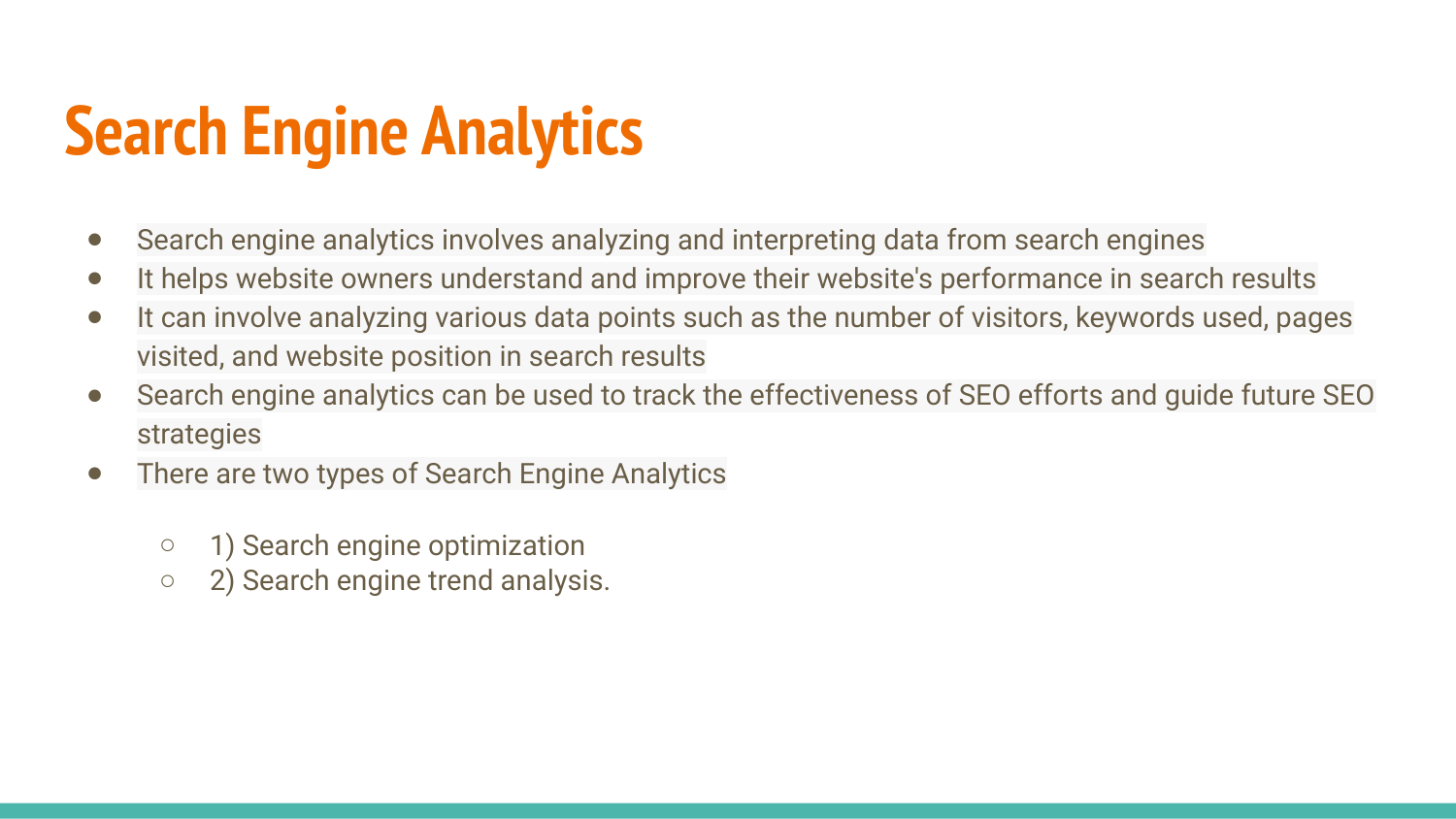

# Search Engine Analytics
Search engine analytics involves analyzing and interpreting data from search engines
It helps website owners understand and improve their website's performance in search results
It can involve analyzing various data points such as the number of visitors, keywords used, pages visited, and website position in search results
Search engine analytics can be used to track the effectiveness of SEO efforts and guide future SEO strategies
There are two types of Search Engine Analytics

1) Search engine optimization
2) Search engine trend analysis.